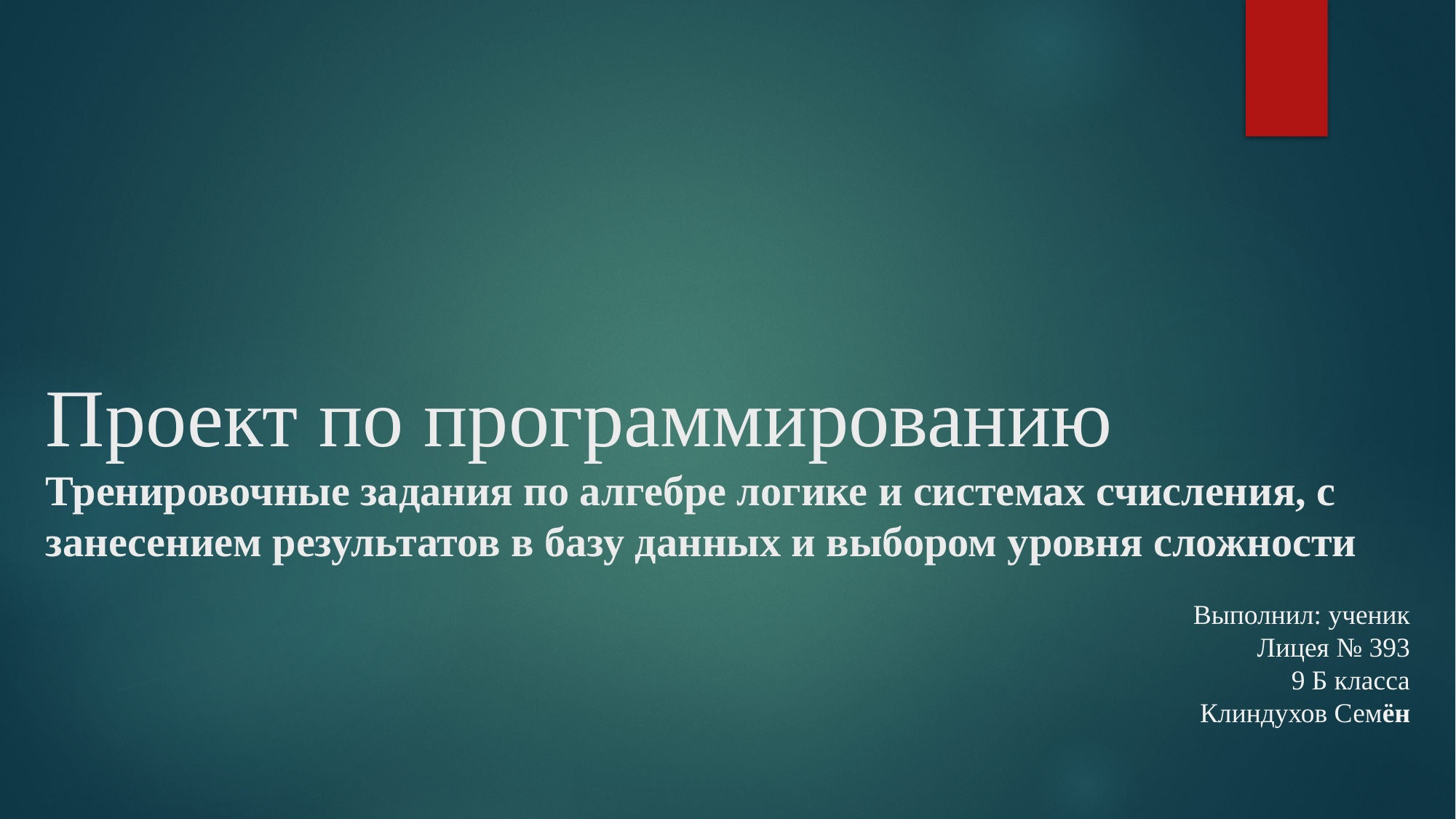

# Проект по программированию Тренировочные задания по алгебре логике и системах счисления, с занесением результатов в базу данных и выбором уровня сложности
Выполнил: ученик
Лицея № 393
9 Б класса
Клиндухов Семён